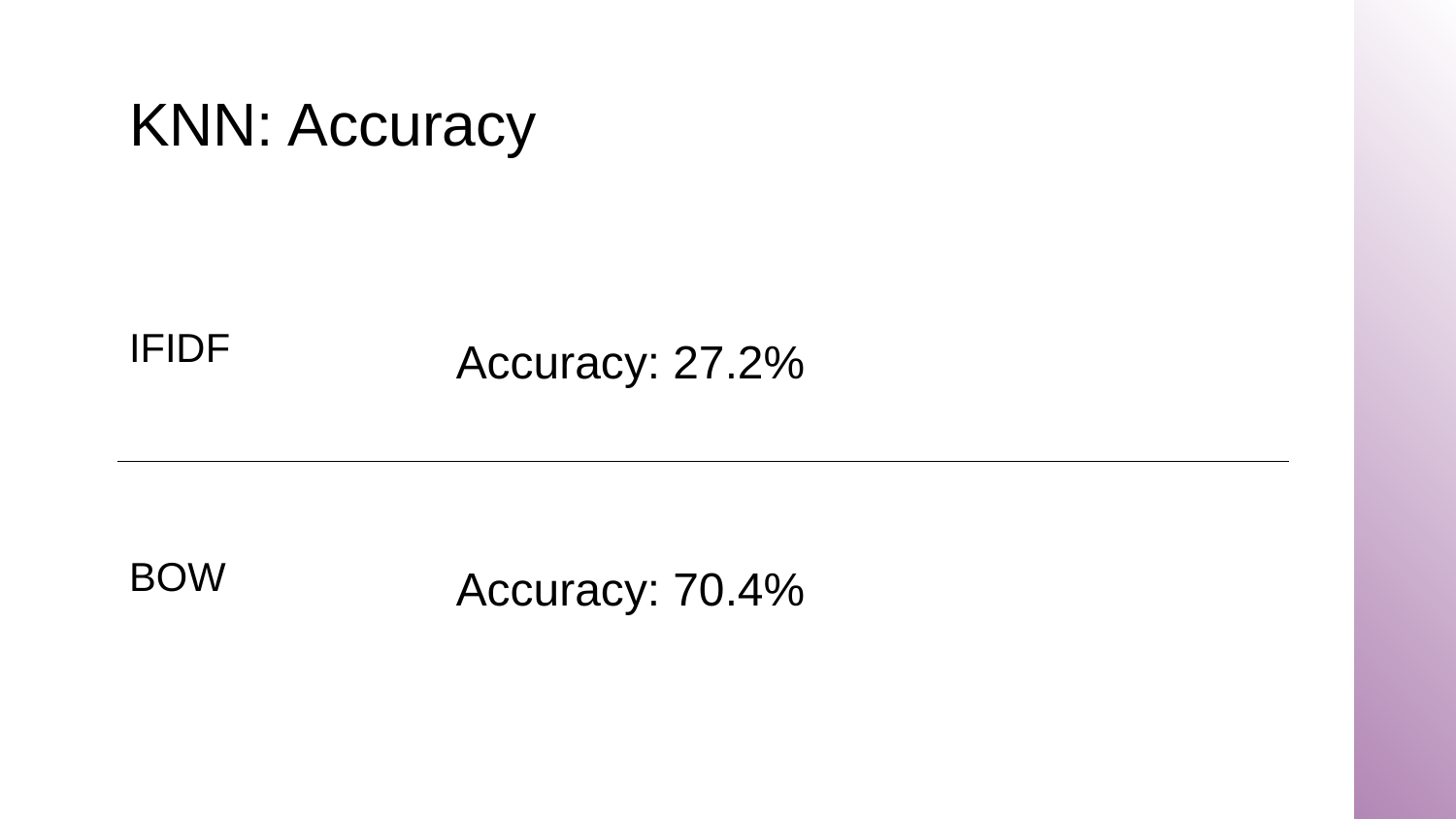

# KNN: Accuracy
Accuracy: 27.2%
IFIDF
Accuracy: 70.4%
BOW